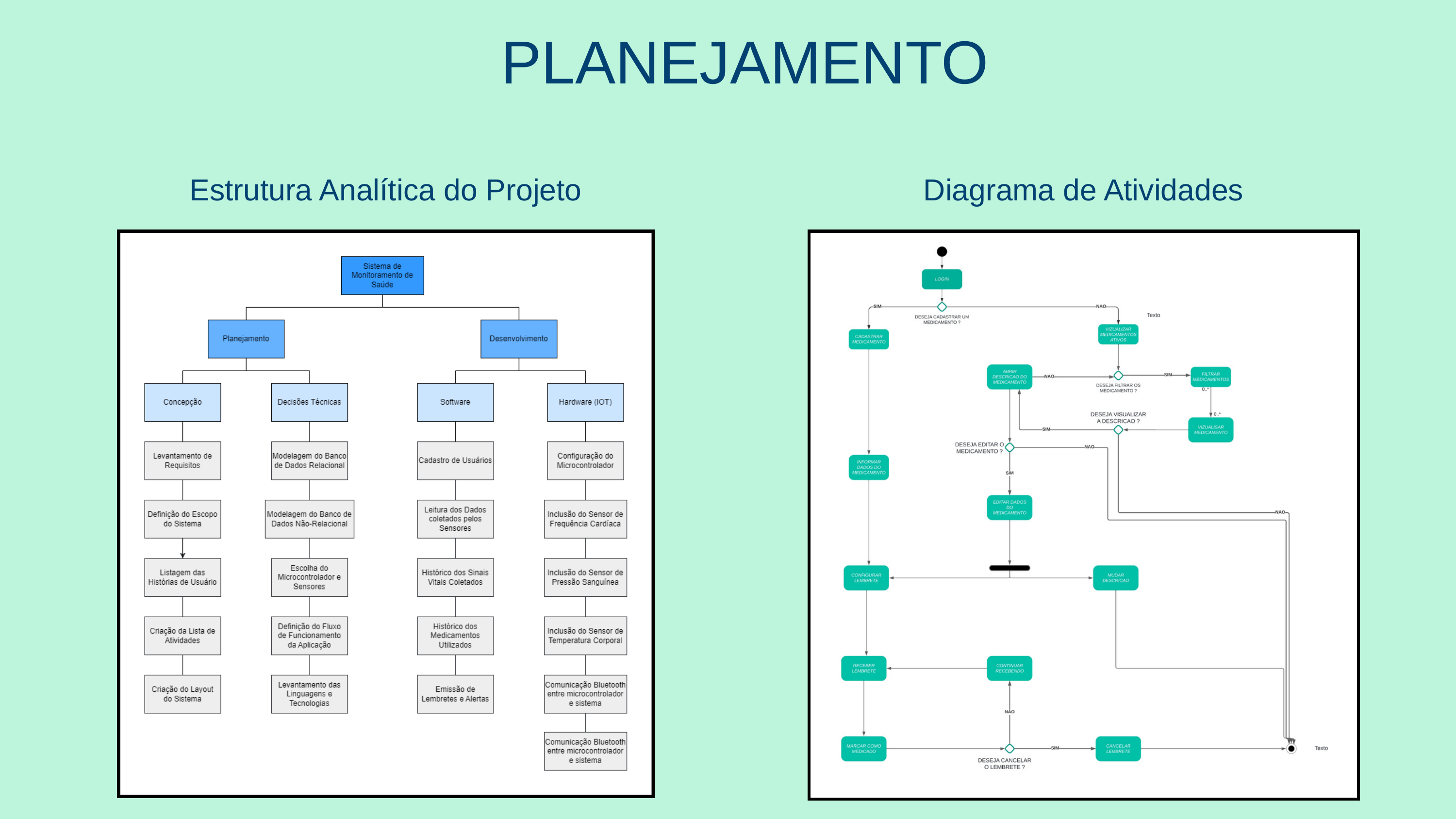

PLANEJAMENTO
Estrutura Analítica do Projeto
Diagrama de Atividades